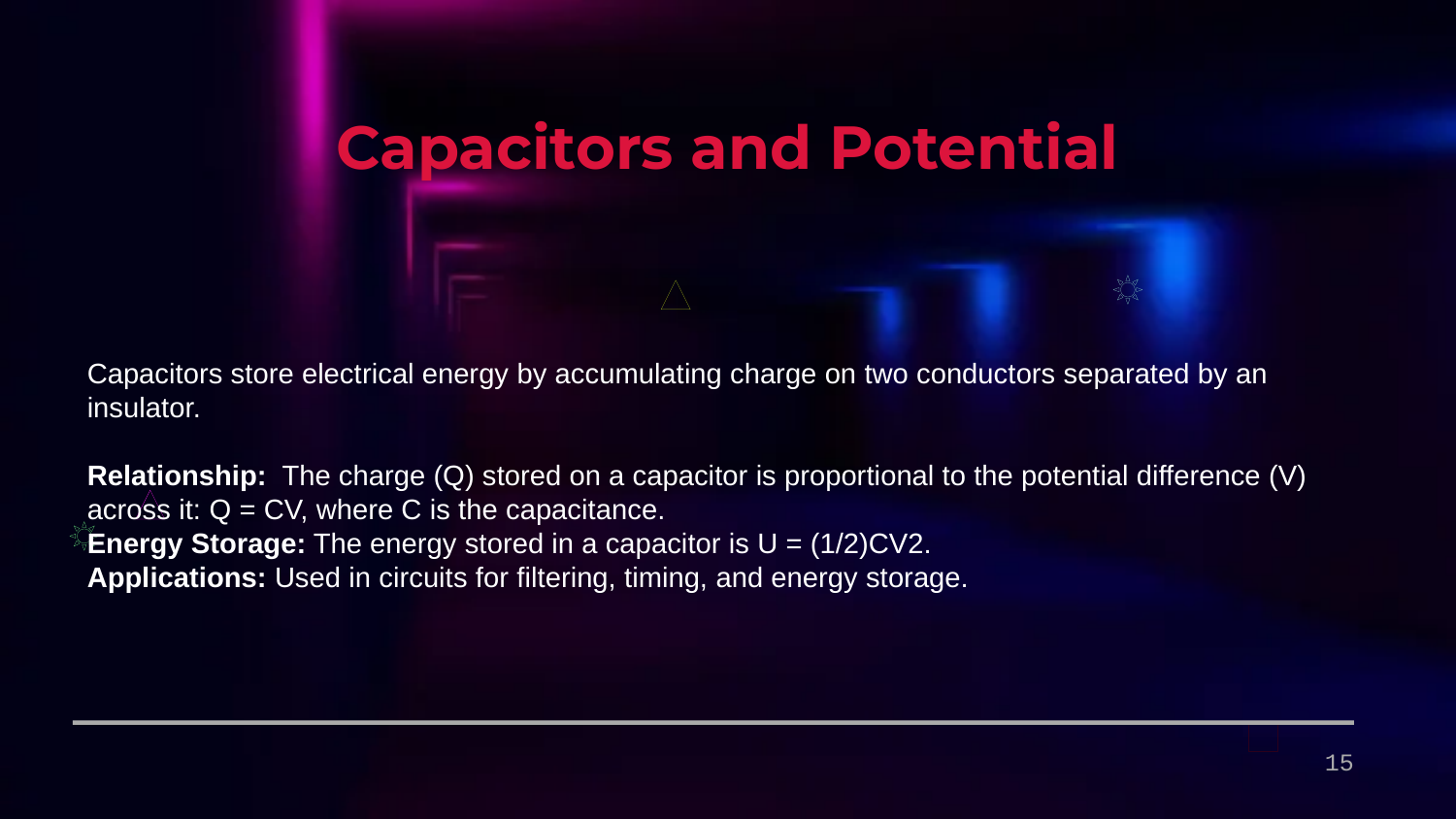

Capacitors and Potential
Capacitors store electrical energy by accumulating charge on two conductors separated by an insulator.

Relationship:  The charge (Q) stored on a capacitor is proportional to the potential difference (V) across it: Q = CV, where C is the capacitance.
Energy Storage: The energy stored in a capacitor is U = (1/2)CV2.
Applications: Used in circuits for filtering, timing, and energy storage.

15